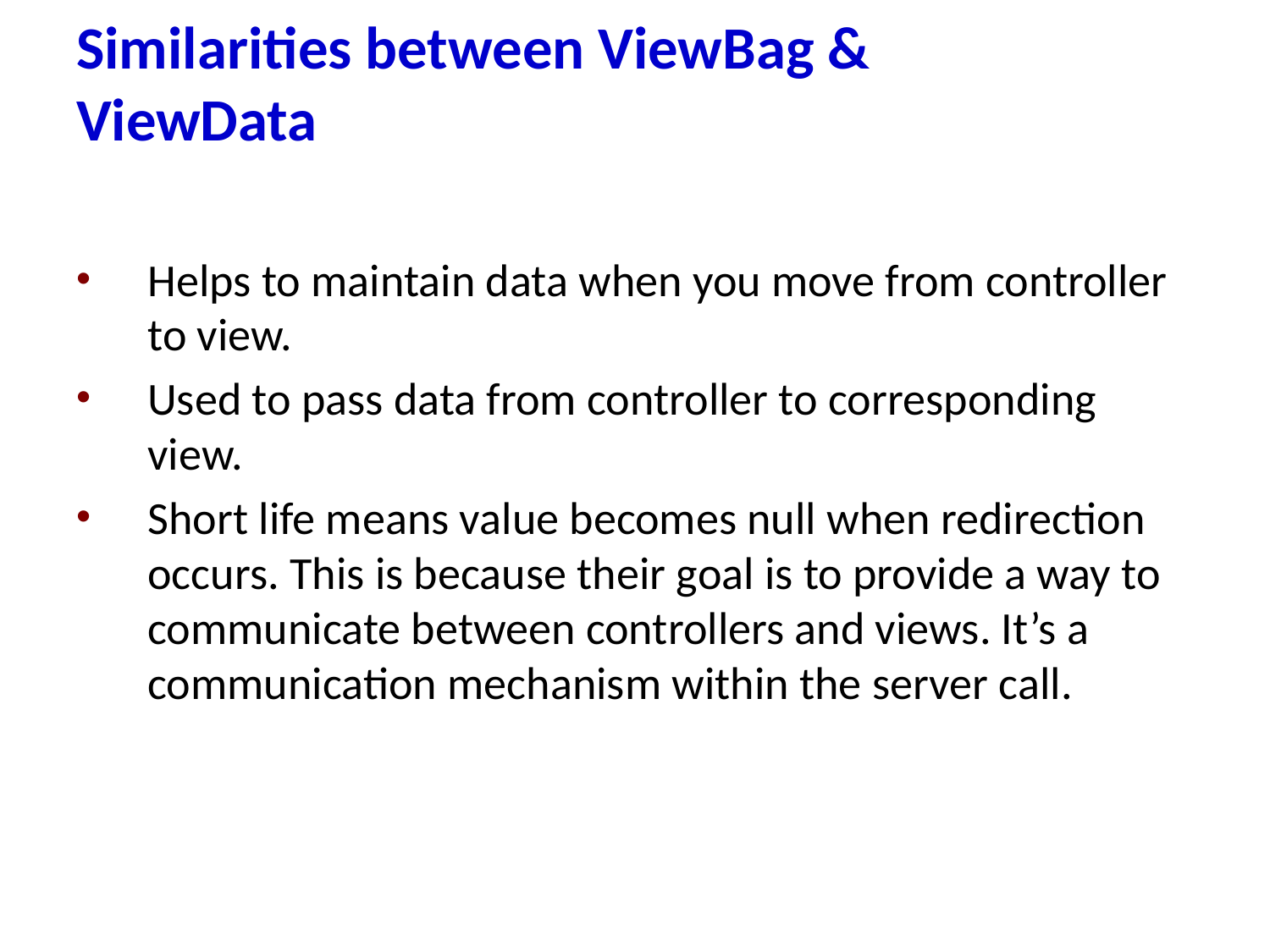

# Similarities between ViewBag & ViewData

Helps to maintain data when you move from controller to view.
Used to pass data from controller to corresponding view.
Short life means value becomes null when redirection occurs. This is because their goal is to provide a way to communicate between controllers and views. It’s a communication mechanism within the server call.